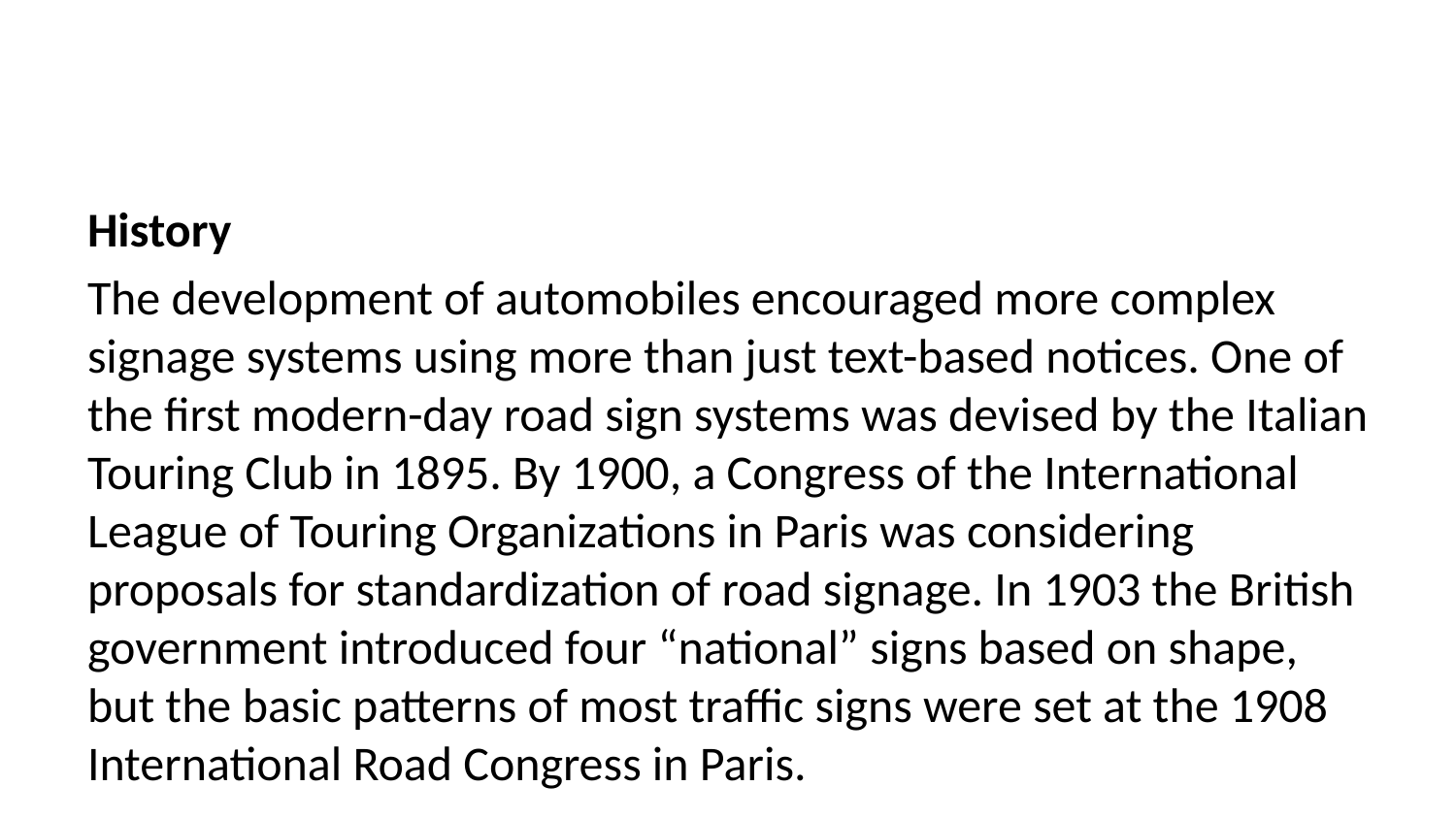

History
The development of automobiles encouraged more complex signage systems using more than just text-based notices. One of the first modern-day road sign systems was devised by the Italian Touring Club in 1895. By 1900, a Congress of the International League of Touring Organizations in Paris was considering proposals for standardization of road signage. In 1903 the British government introduced four “national” signs based on shape, but the basic patterns of most traffic signs were set at the 1908 International Road Congress in Paris.